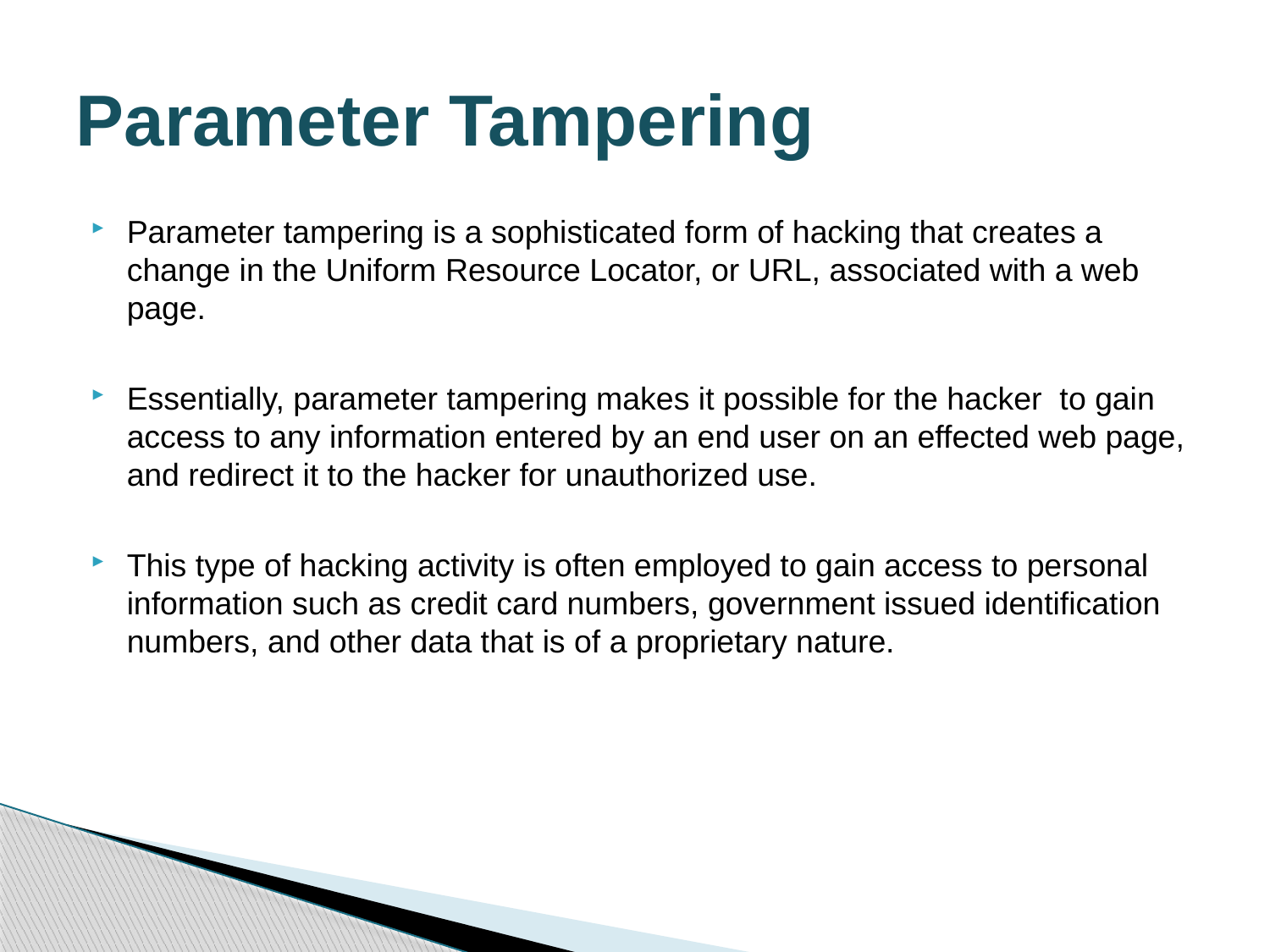

# Parameter Tampering
Parameter tampering is a sophisticated form of hacking that creates a change in the Uniform Resource Locator, or URL, associated with a web page.

Essentially, parameter tampering makes it possible for the hacker  to gain access to any information entered by an end user on an effected web page, and redirect it to the hacker for unauthorized use.

This type of hacking activity is often employed to gain access to personal information such as credit card numbers, government issued identification numbers, and other data that is of a proprietary nature.